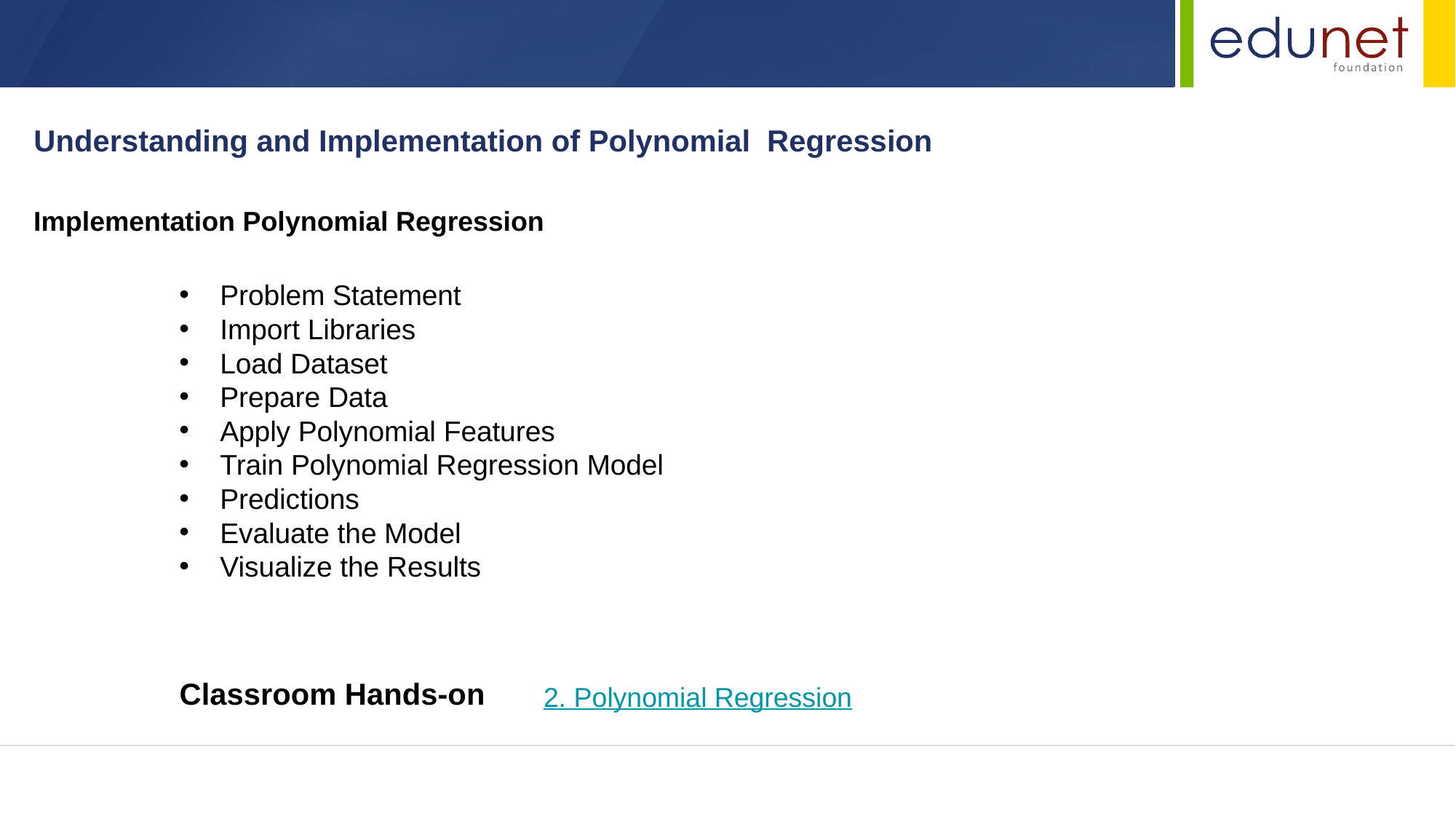

Understanding and Implementation of Polynomial  Regression
Implementation Polynomial Regression
Problem Statement
Import Libraries
Load Dataset
Prepare Data
Apply Polynomial Features
Train Polynomial Regression Model
Predictions
Evaluate the Model
Visualize the Results
Classroom Hands-on
2. Polynomial Regression